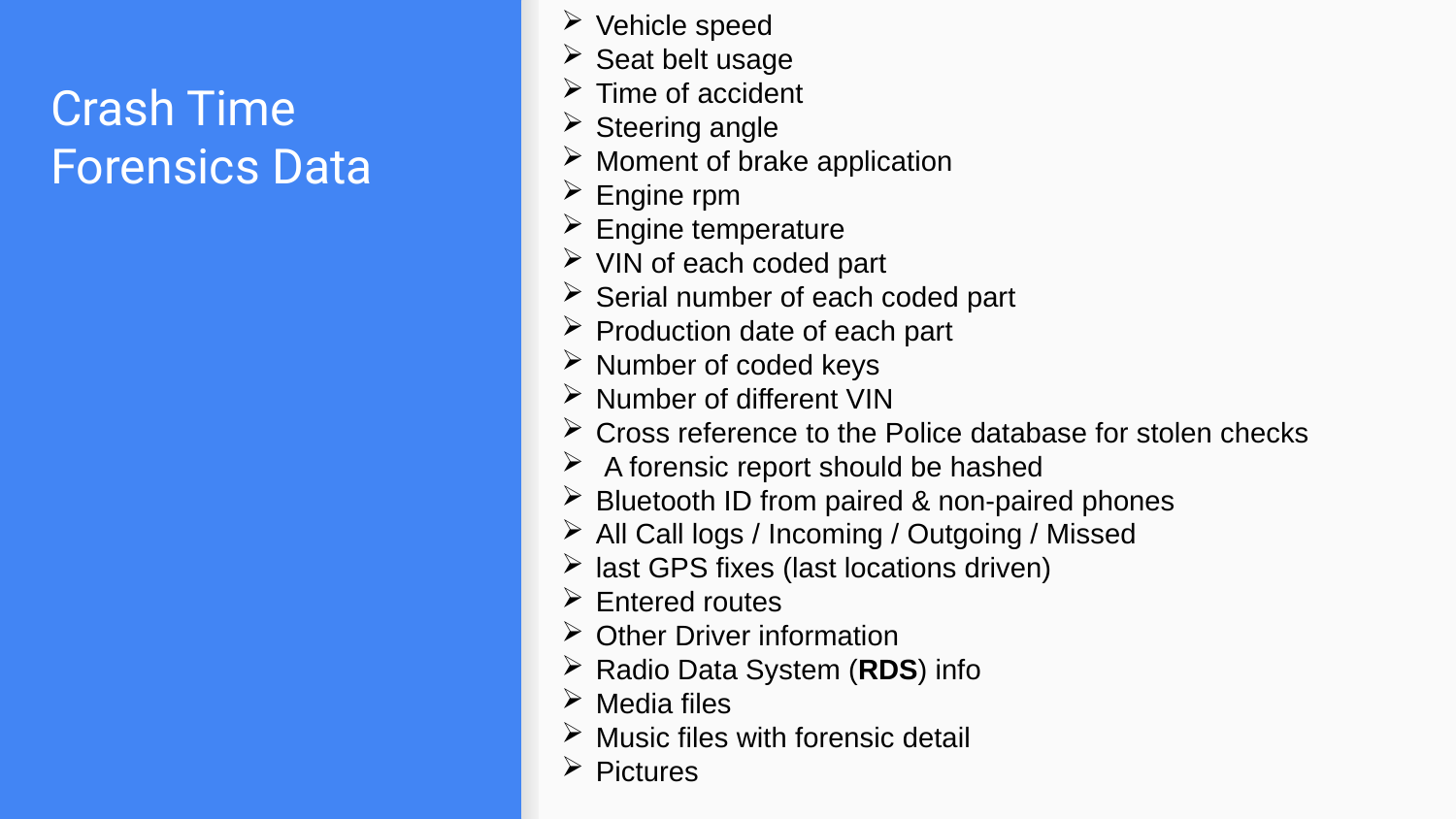

Vehicle speed
Seat belt usage
Time of accident
Steering angle
Moment of brake application
Engine rpm
Engine temperature
VIN of each coded part
Serial number of each coded part
Production date of each part
Number of coded keys
Number of different VIN
Cross reference to the Police database for stolen checks
 A forensic report should be hashed
Bluetooth ID from paired & non-paired phones
All Call logs / Incoming / Outgoing / Missed
last GPS fixes (last locations driven)
Entered routes
Other Driver information
Radio Data System (RDS) info
Media files
Music files with forensic detail
Pictures

# Crash Time Forensics Data